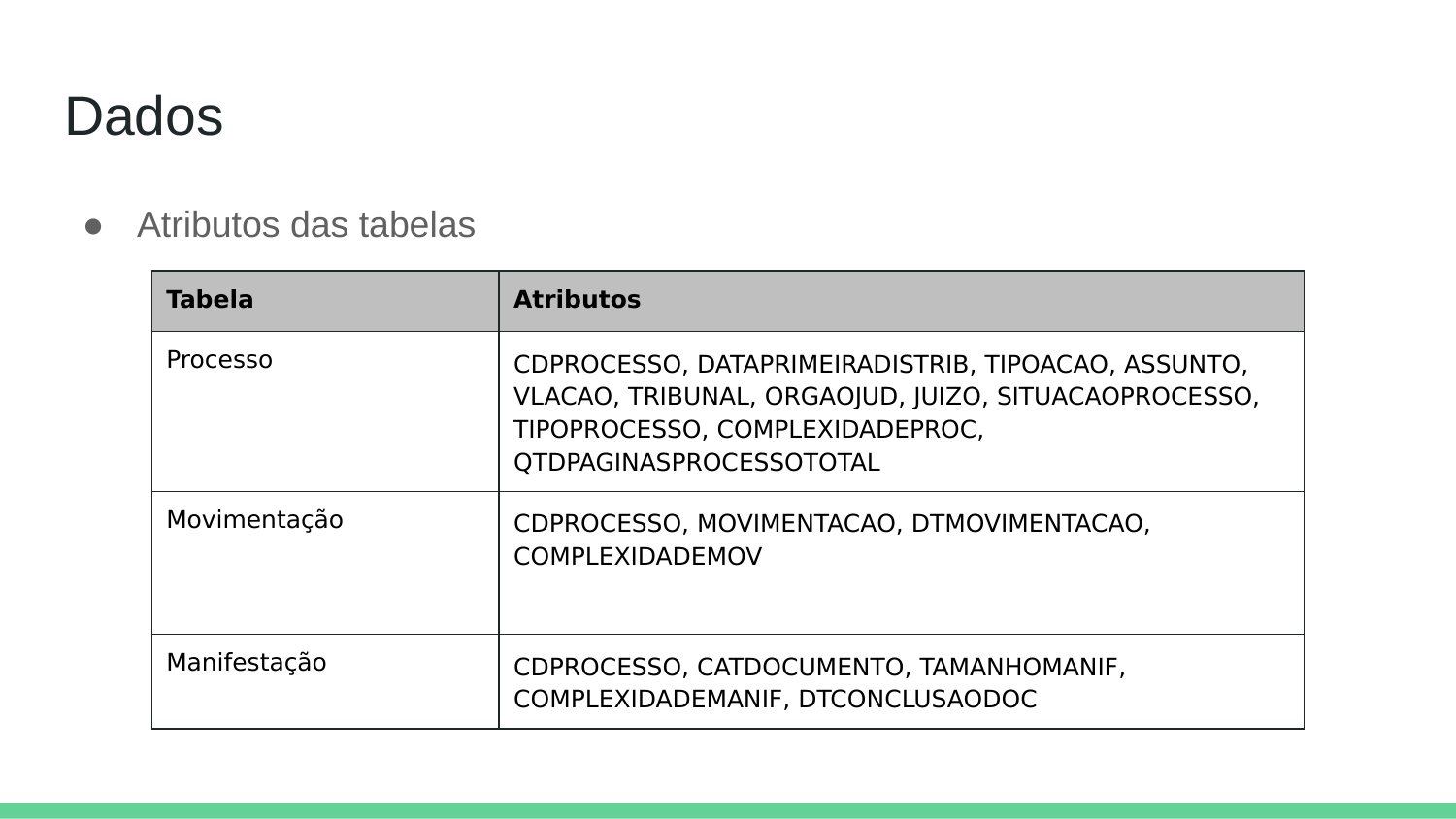

# Dados
Atributos das tabelas
| Tabela | Atributos |
| --- | --- |
| Processo | CDPROCESSO, DATAPRIMEIRADISTRIB, TIPOACAO, ASSUNTO, VLACAO, TRIBUNAL, ORGAOJUD, JUIZO, SITUACAOPROCESSO, TIPOPROCESSO, COMPLEXIDADEPROC, QTDPAGINASPROCESSOTOTAL |
| Movimentação | CDPROCESSO, MOVIMENTACAO, DTMOVIMENTACAO, COMPLEXIDADEMOV |
| Manifestação | CDPROCESSO, CATDOCUMENTO, TAMANHOMANIF, COMPLEXIDADEMANIF, DTCONCLUSAODOC |